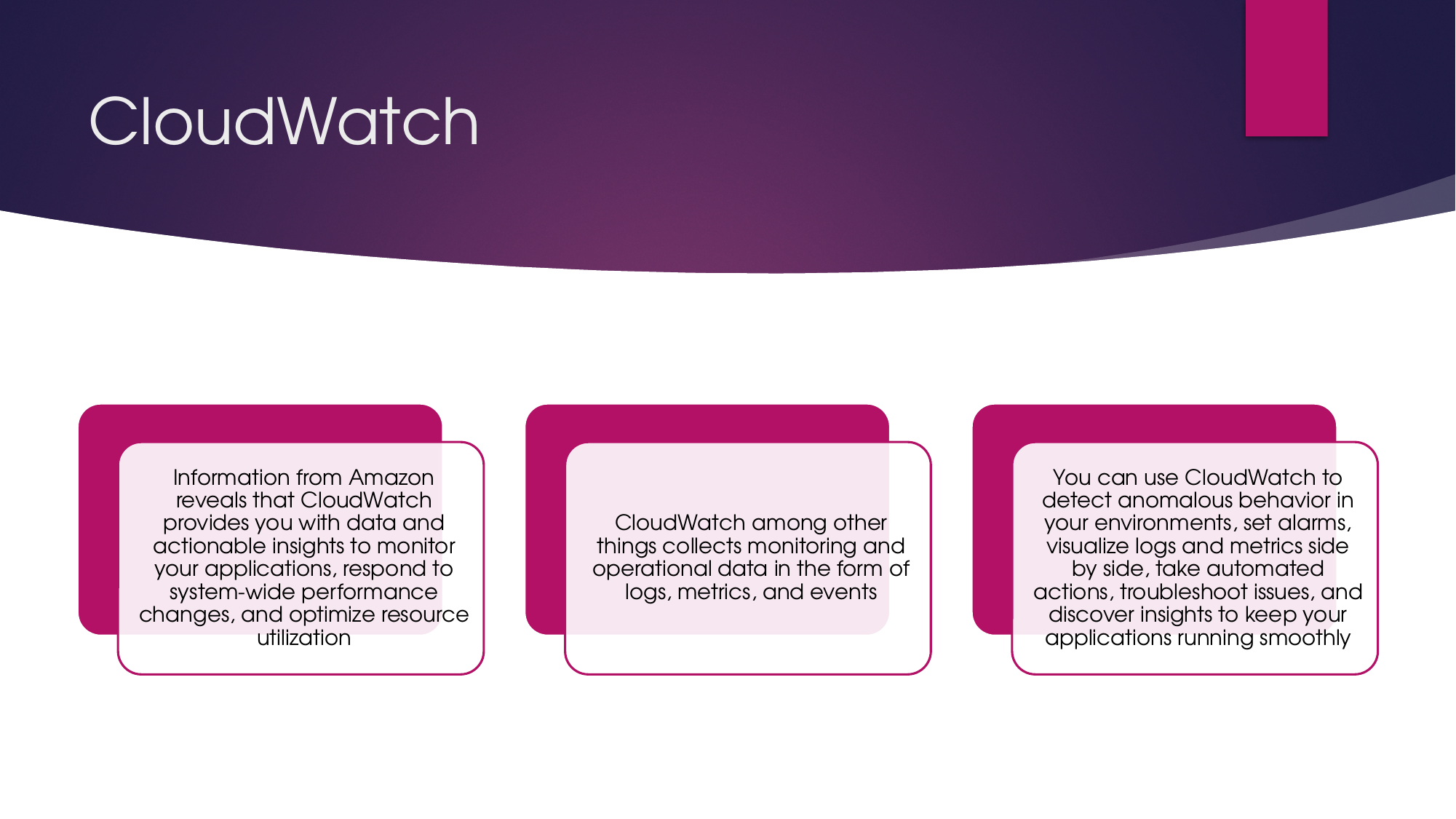

# CloudWatch

Information from Amazon reveals that CloudWatch provides you with data and actionable insights to monitor your applications, respond to system-wide performance changes, and optimize resource utilization
CloudWatch among other things collects monitoring and operational data in the form of logs, metrics, and events
You can use CloudWatch to detect anomalous behavior in your environments, set alarms, visualize logs and metrics side by side, take automated actions, troubleshoot issues, and discover insights to keep your applications running smoothly